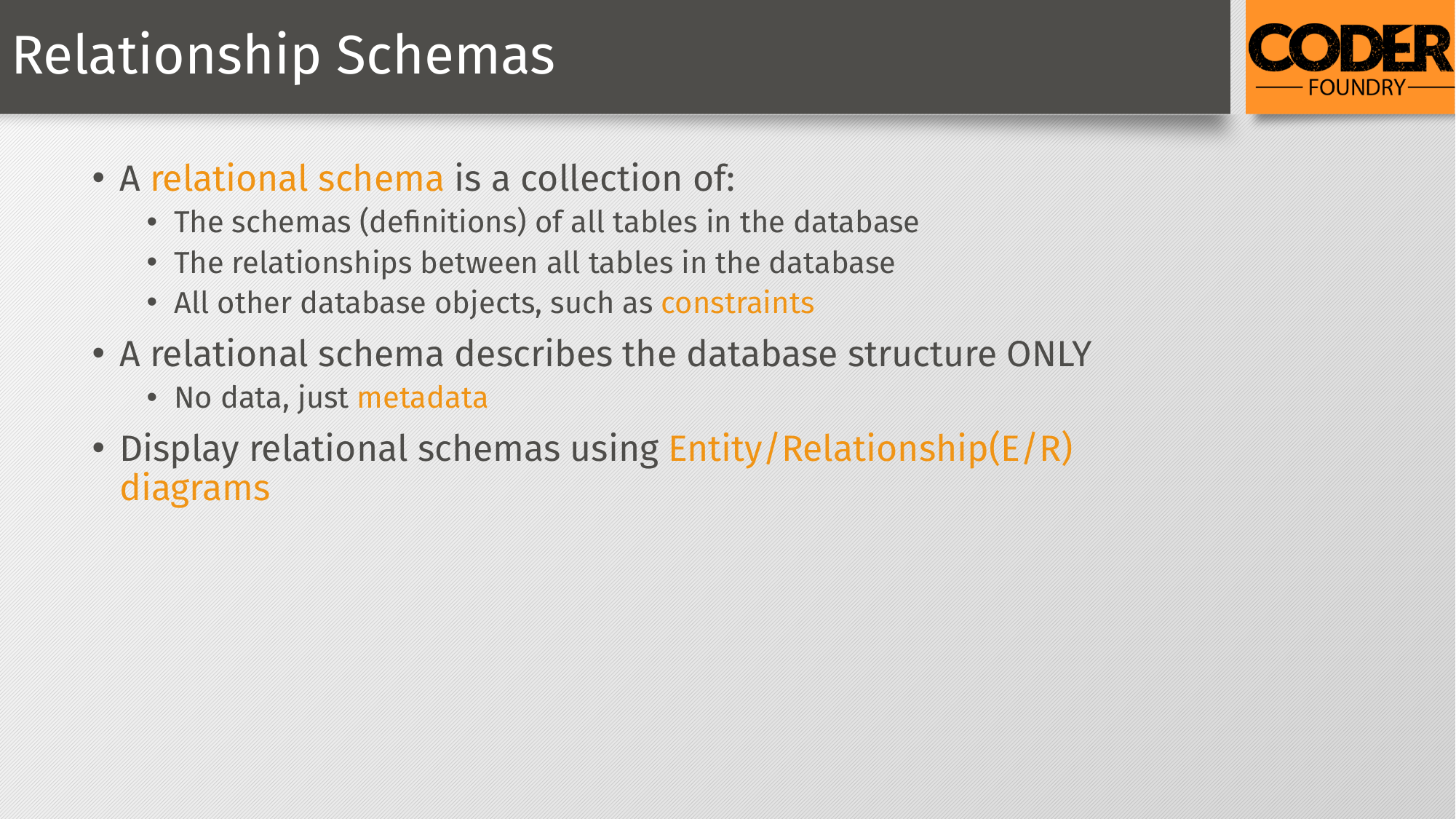

# Relationship Schemas
A relational schema is a collection of:
The schemas (definitions) of all tables in the database
The relationships between all tables in the database
All other database objects, such as constraints
A relational schema describes the database structure ONLY
No data, just metadata
Display relational schemas using Entity/Relationship(E/R) diagrams